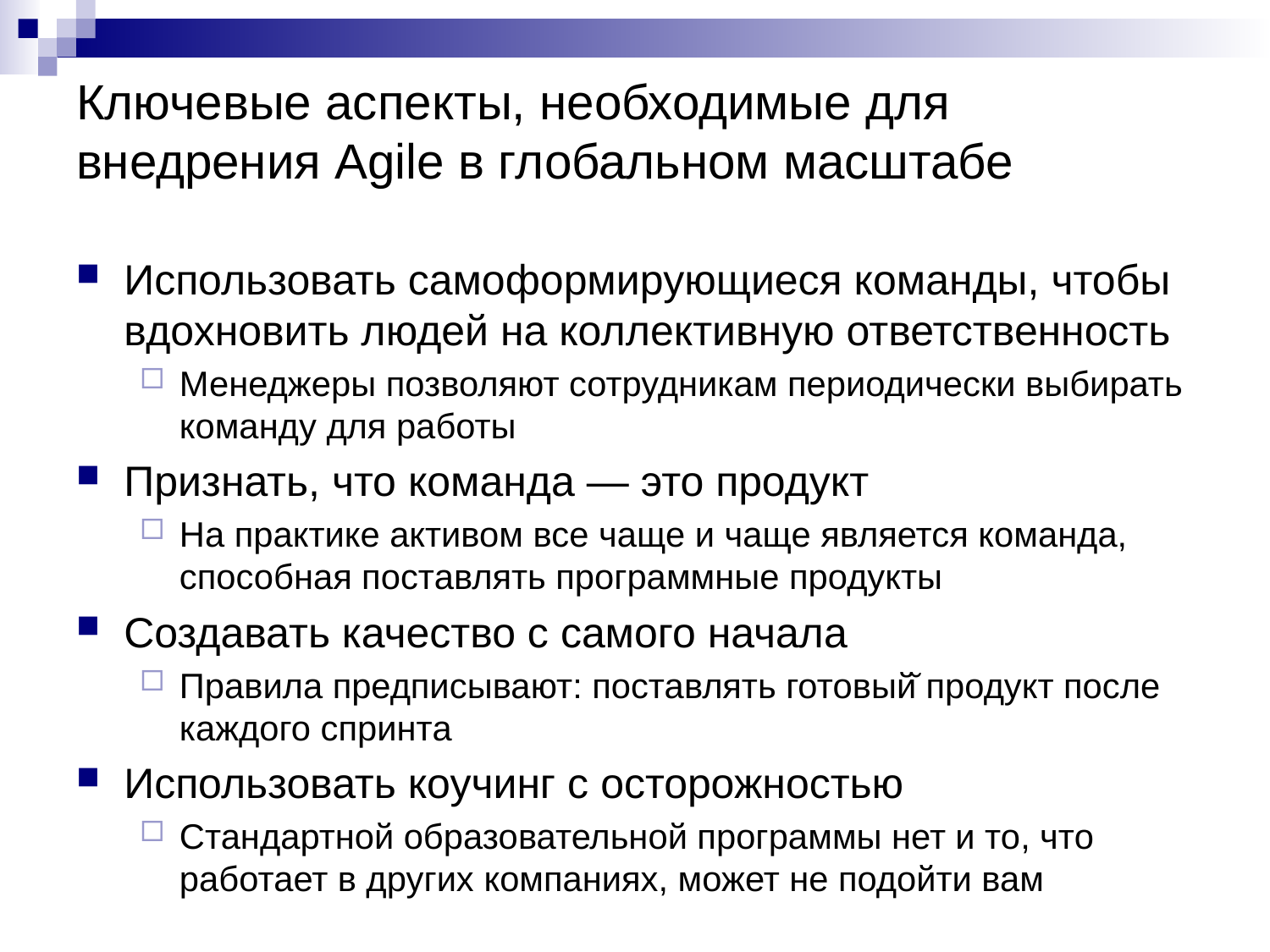

# Ключевые аспекты, необходимые для внедрения Agile в глобальном масштабе
Использовать самоформирующиеся команды, чтобы вдохновить людей на коллективную ответственность
Менеджеры позволяют сотрудникам периодически выбирать команду для работы
Признать, что команда — это продукт
На практике активом все чаще и чаще является команда, способная поставлять программные продукты
Создавать качество с самого начала
Правила предписывают: поставлять готовый̆ продукт после каждого спринта
Использовать коучинг с осторожностью
Стандартной образовательной программы нет и то, что работает в других компаниях, может не подойти вам